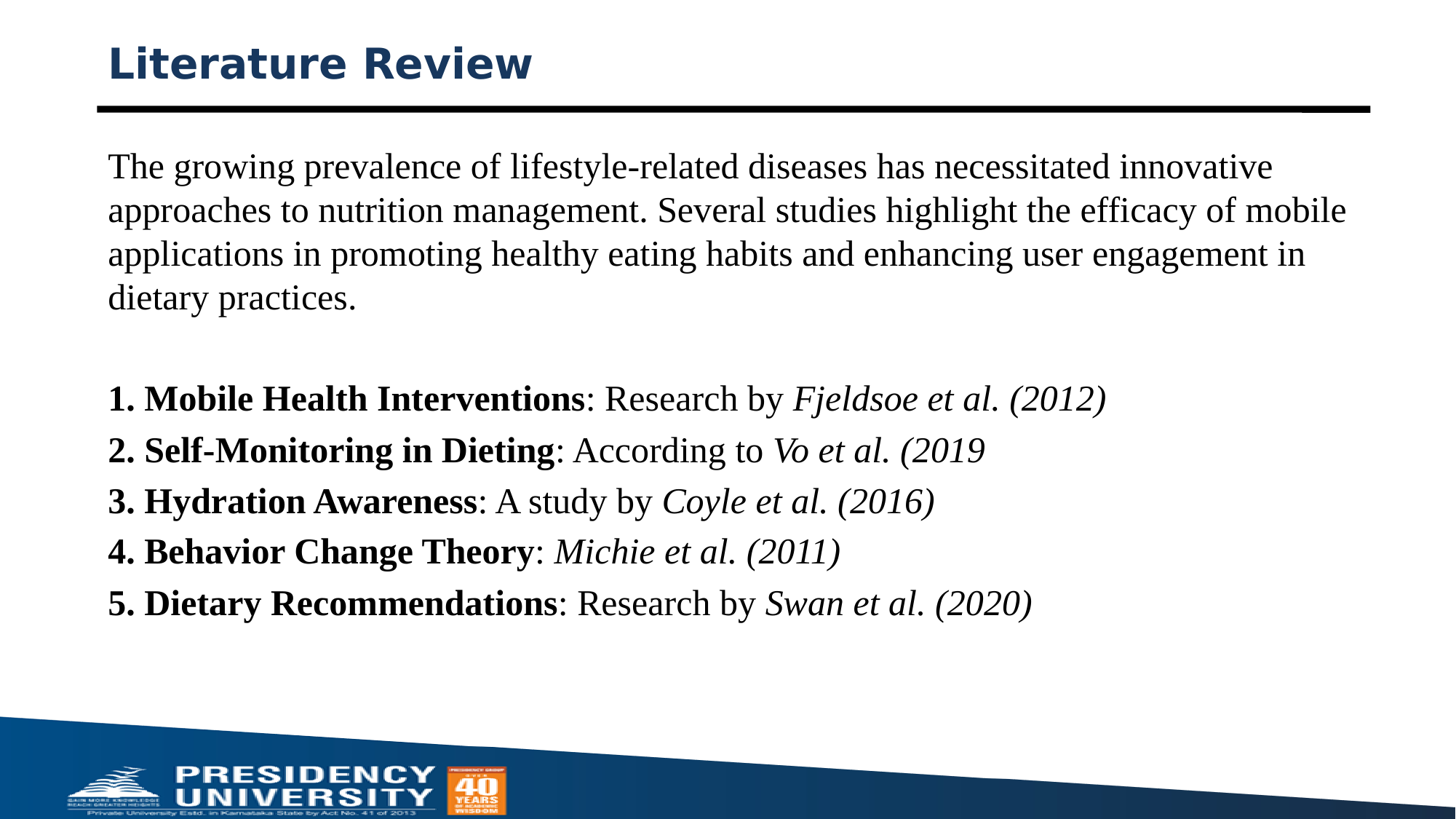

# Literature Review
The growing prevalence of lifestyle-related diseases has necessitated innovative approaches to nutrition management. Several studies highlight the efficacy of mobile applications in promoting healthy eating habits and enhancing user engagement in dietary practices.

1. Mobile Health Interventions: Research by Fjeldsoe et al. (2012)
2. Self-Monitoring in Dieting: According to Vo et al. (2019
3. Hydration Awareness: A study by Coyle et al. (2016)
4. Behavior Change Theory: Michie et al. (2011)
5. Dietary Recommendations: Research by Swan et al. (2020)